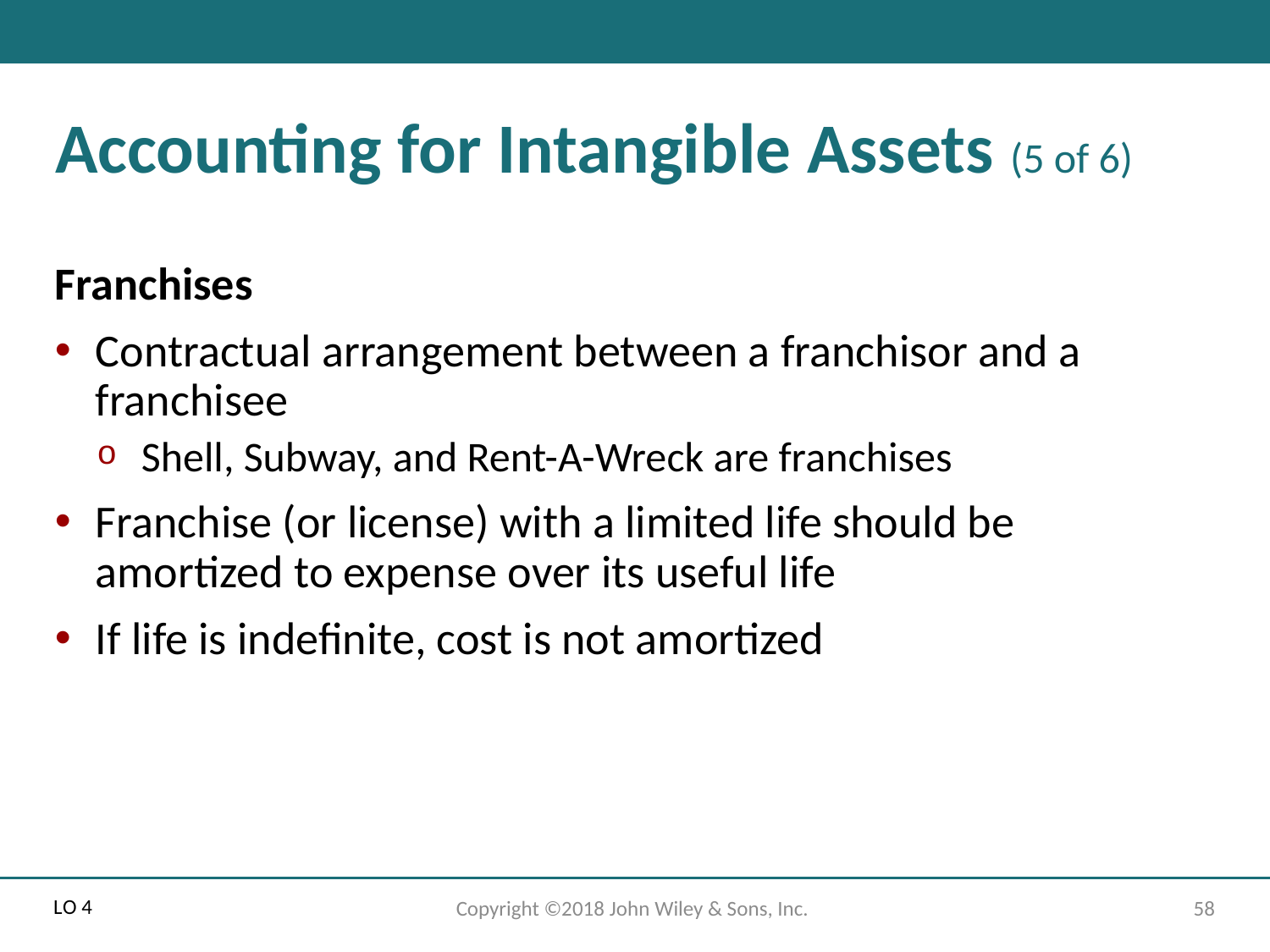

# Accounting for Intangible Assets (5 of 6)
Franchises
Contractual arrangement between a franchisor and a franchisee
Shell, Subway, and Rent-A-Wreck are franchises
Franchise (or license) with a limited life should be amortized to expense over its useful life
If life is indefinite, cost is not amortized
L O 4
Copyright ©2018 John Wiley & Sons, Inc.
58